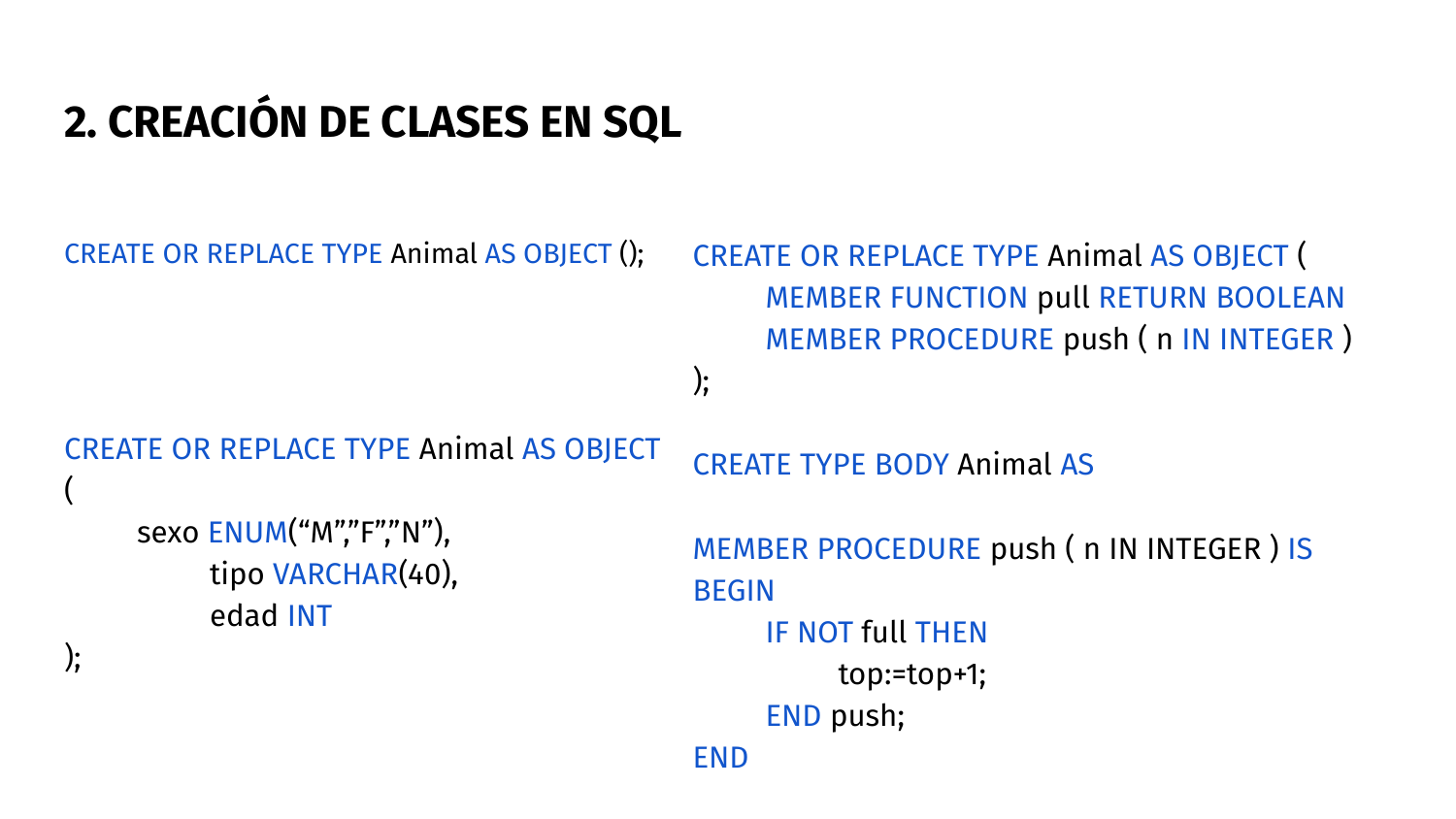

# 2. CREACIÓN DE CLASES EN SQL
CREATE OR REPLACE TYPE Animal AS OBJECT ();

CREATE OR REPLACE TYPE Animal AS OBJECT (
MEMBER FUNCTION pull RETURN BOOLEAN
MEMBER PROCEDURE push ( n IN INTEGER )
);

CREATE TYPE BODY Animal AS

MEMBER PROCEDURE push ( n IN INTEGER ) IS
BEGIN
IF NOT full THEN
top:=top+1;
END push;
END
CREATE OR REPLACE TYPE Animal AS OBJECT (
sexo ENUM(“M”,”F”,”N”),
	tipo VARCHAR(40),
	edad INT
);